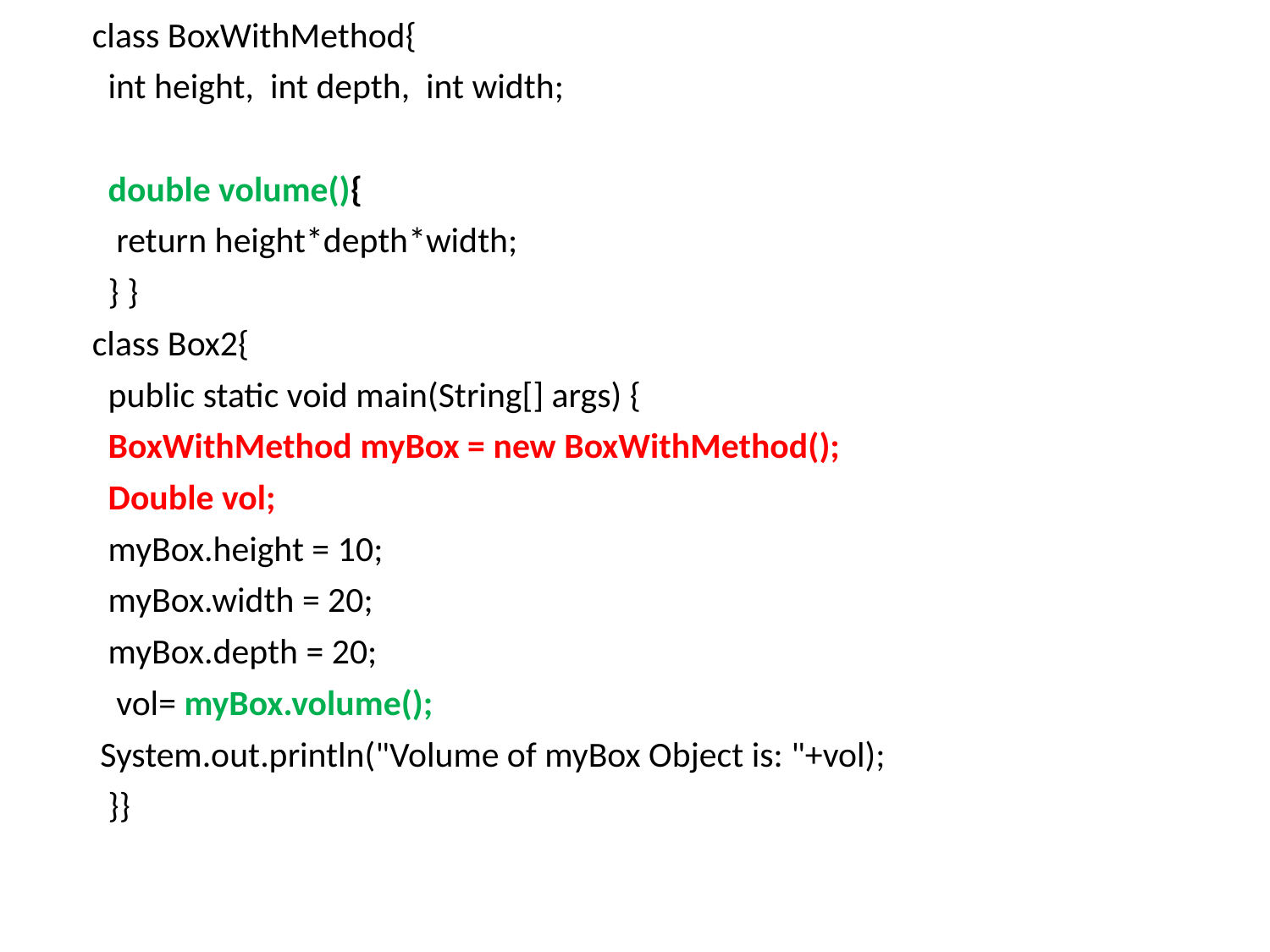

class BoxWithMethod{
  int height,  int depth,  int width;

  double volume(){
   return height*depth*width;
  } }
class Box2{
  public static void main(String[] args) {
  BoxWithMethod myBox = new BoxWithMethod();
  Double vol;
  myBox.height = 10;
  myBox.width = 20;
  myBox.depth = 20;
   vol= myBox.volume();
 System.out.println("Volume of myBox Object is: "+vol);
  }}

54